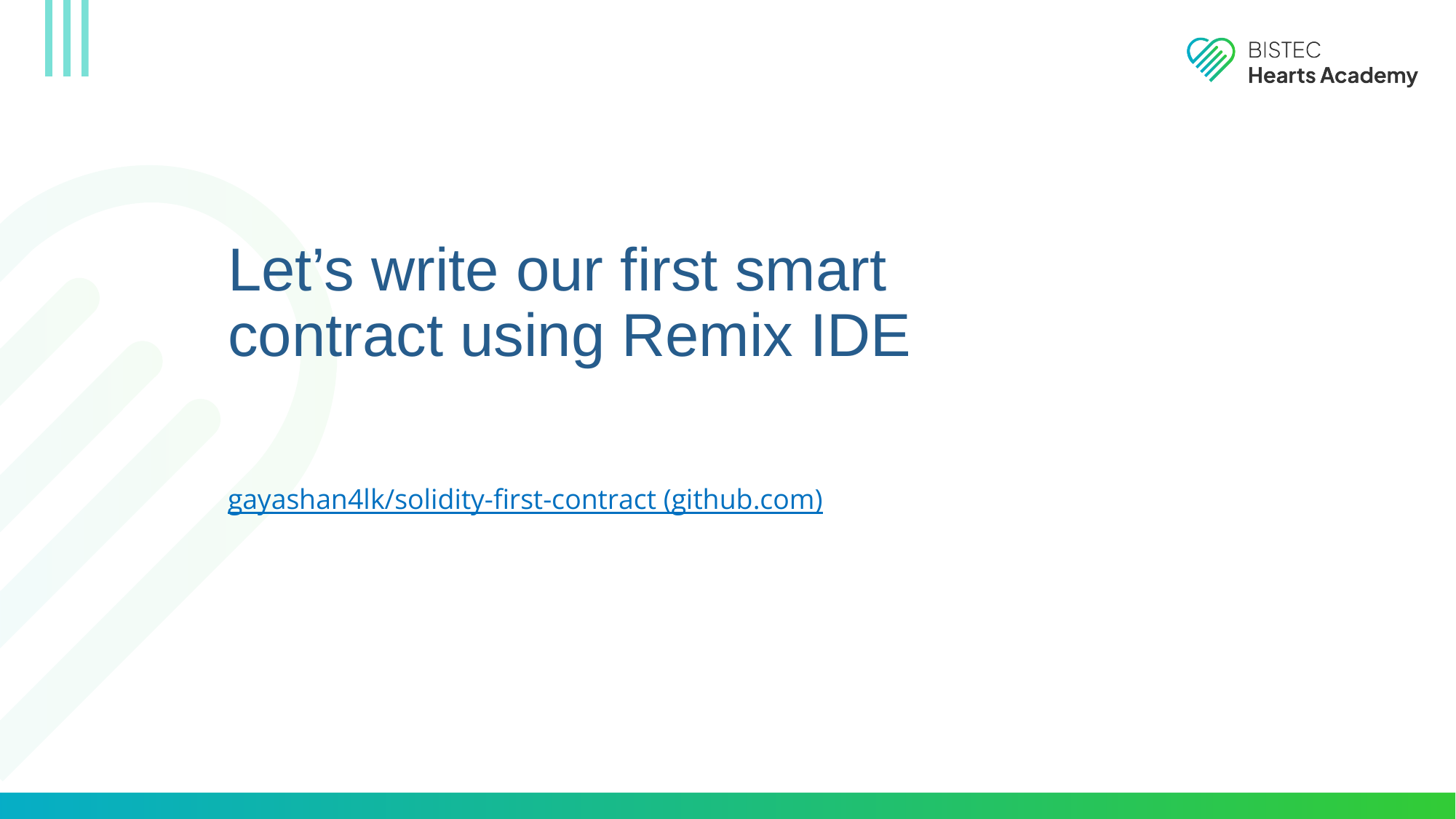

# Let’s write our first smart contract using Remix IDE
gayashan4lk/solidity-first-contract (github.com)